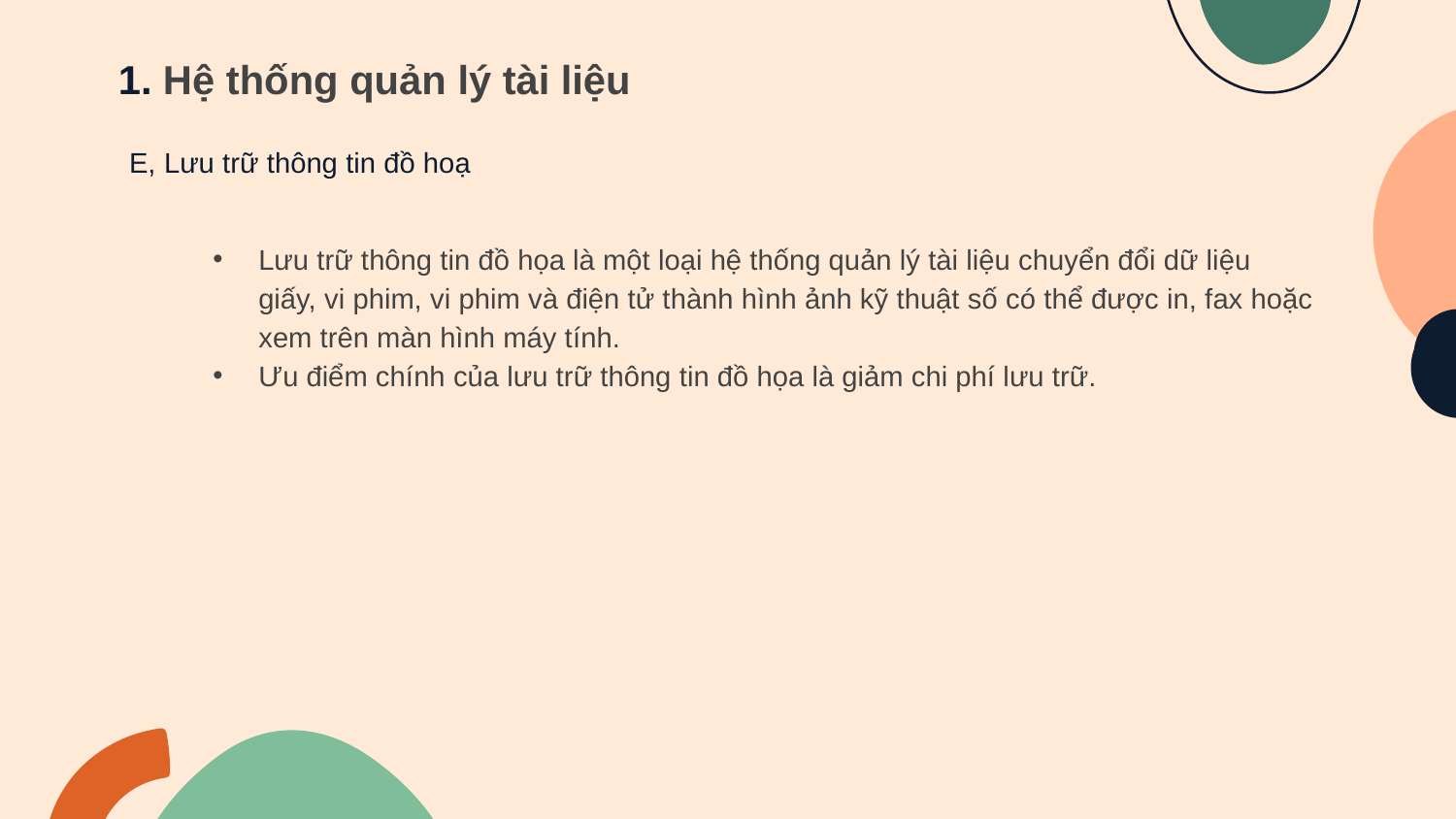

1. Hệ thống quản lý tài liệu
E, Lưu trữ thông tin đồ hoạ
Lưu trữ thông tin đồ họa là một loại hệ thống quản lý tài liệu chuyển đổi dữ liệu giấy, vi phim, vi phim và điện tử thành hình ảnh kỹ thuật số có thể được in, fax hoặc xem trên màn hình máy tính.
Ưu điểm chính của lưu trữ thông tin đồ họa là giảm chi phí lưu trữ.